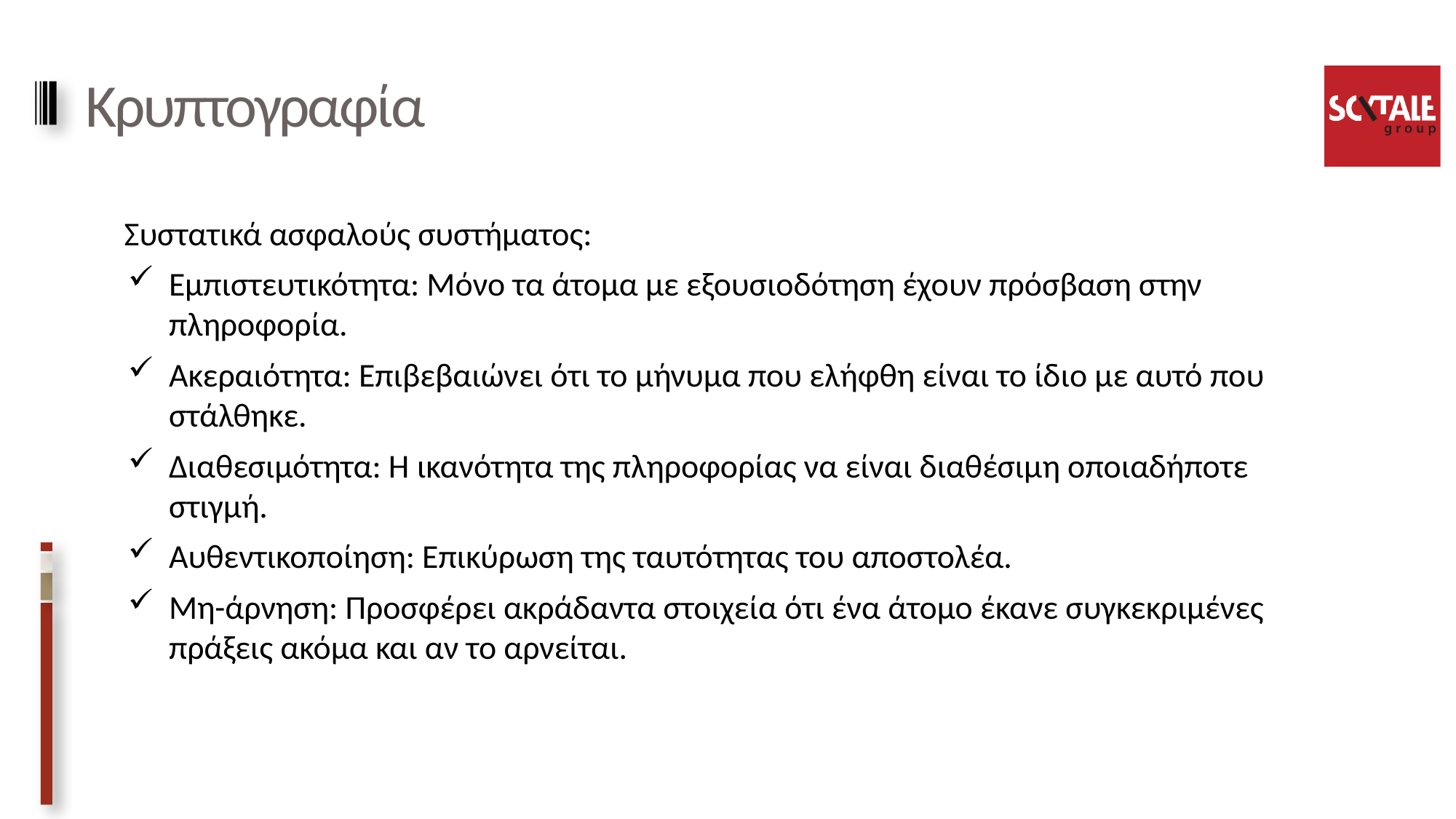

# Κρυπτογραφία
Συστατικά ασφαλούς συστήματος:
Εμπιστευτικότητα: Μόνο τα άτομα με εξουσιοδότηση έχουν πρόσβαση στην πληροφορία.
Ακεραιότητα: Επιβεβαιώνει ότι το μήνυμα που ελήφθη είναι το ίδιο με αυτό που στάλθηκε.
Διαθεσιμότητα: Η ικανότητα της πληροφορίας να είναι διαθέσιμη οποιαδήποτε στιγμή.
Αυθεντικοποίηση: Επικύρωση της ταυτότητας του αποστολέα.
Μη-άρνηση: Προσφέρει ακράδαντα στοιχεία ότι ένα άτομο έκανε συγκεκριμένες πράξεις ακόμα και αν το αρνείται.